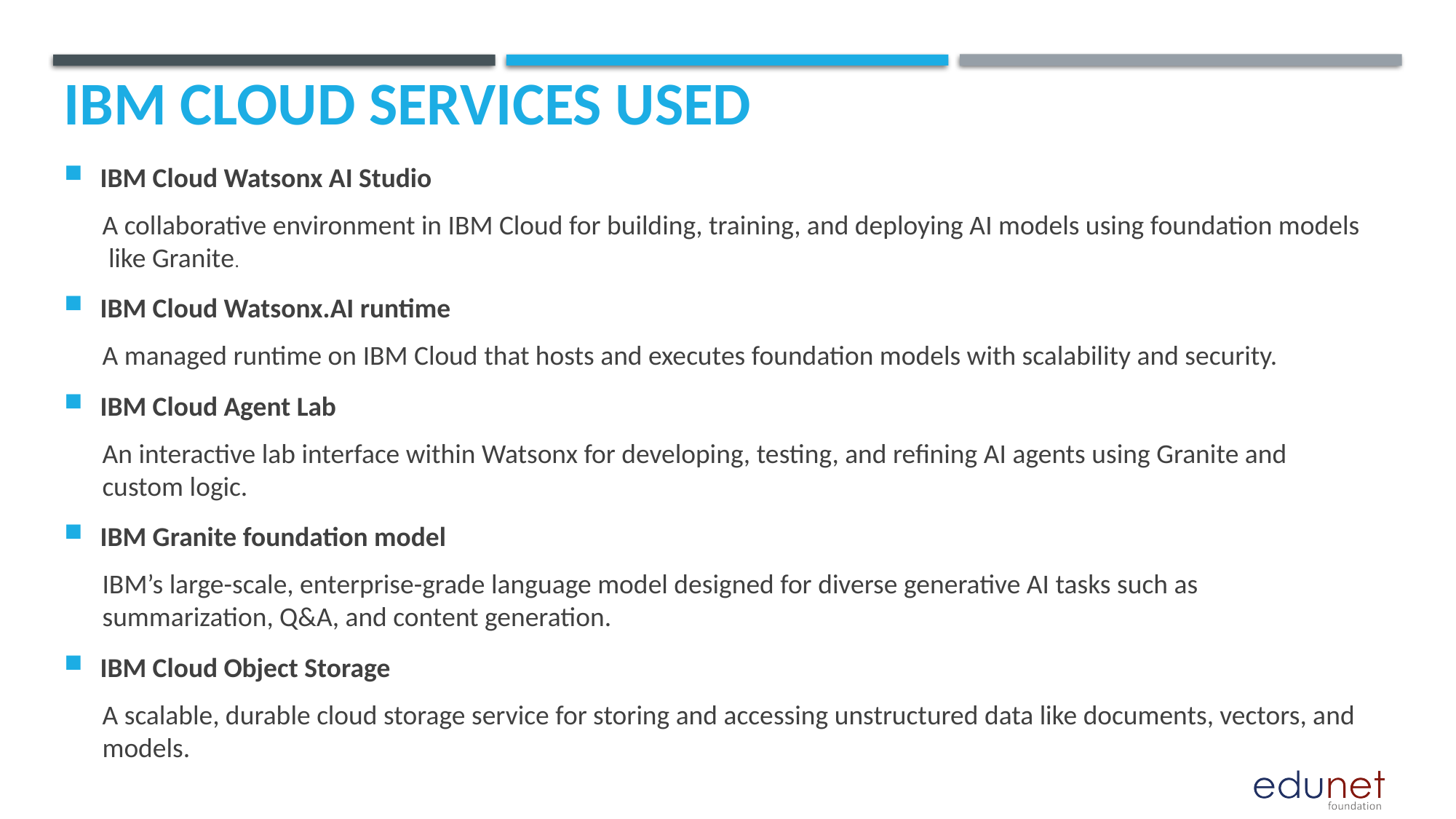

# IBM cloud services used
IBM Cloud Watsonx AI Studio
A collaborative environment in IBM Cloud for building, training, and deploying AI models using foundation models   like Granite.
IBM Cloud Watsonx.AI runtime
A managed runtime on IBM Cloud that hosts and executes foundation models with scalability and security.
IBM Cloud Agent Lab
An interactive lab interface within Watsonx for developing, testing, and refining AI agents using Granite and custom logic.
IBM Granite foundation model
IBM’s large-scale, enterprise-grade language model designed for diverse generative AI tasks such as summarization, Q&A, and content generation.
IBM Cloud Object Storage
A scalable, durable cloud storage service for storing and accessing unstructured data like documents, vectors, and models.